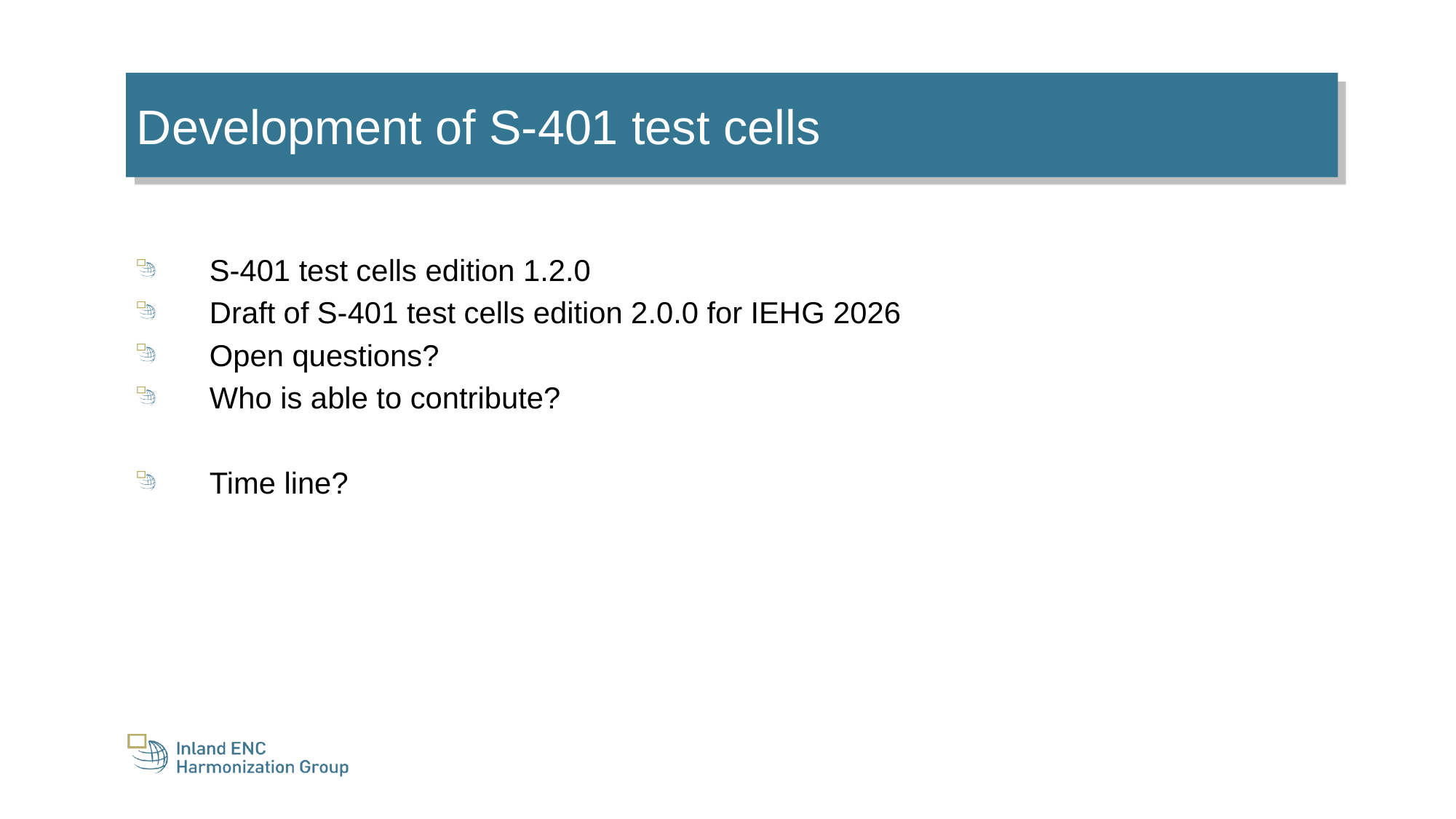

Development of S-401 test cells
S-401 test cells edition 1.2.0
Draft of S-401 test cells edition 2.0.0 for IEHG 2026
Open questions?
Who is able to contribute?

Time line?